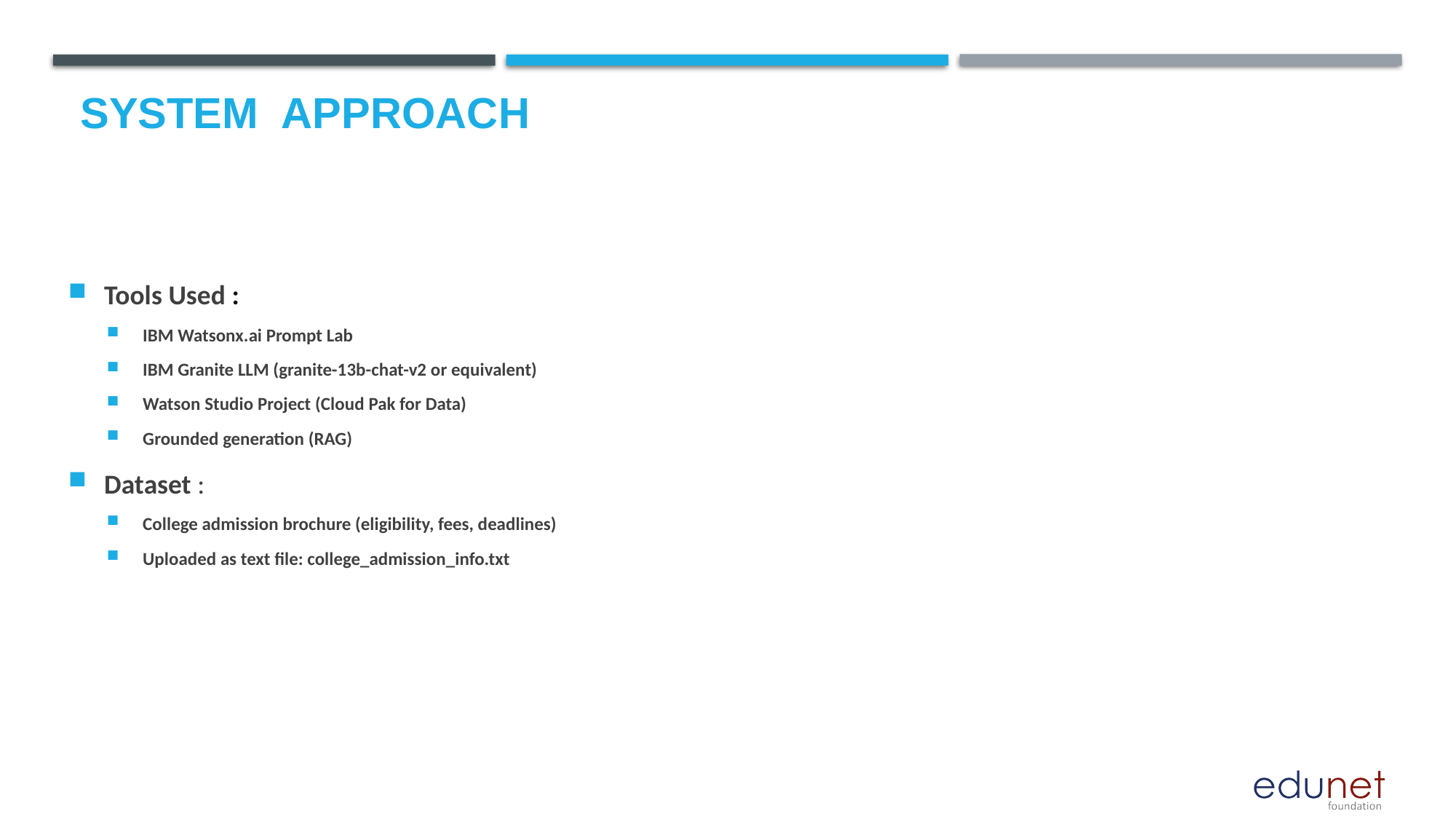

# System  Approach
Tools Used :
IBM Watsonx.ai Prompt Lab
IBM Granite LLM (granite-13b-chat-v2 or equivalent)
Watson Studio Project (Cloud Pak for Data)
Grounded generation (RAG)
Dataset :
College admission brochure (eligibility, fees, deadlines)
Uploaded as text file: college_admission_info.txt